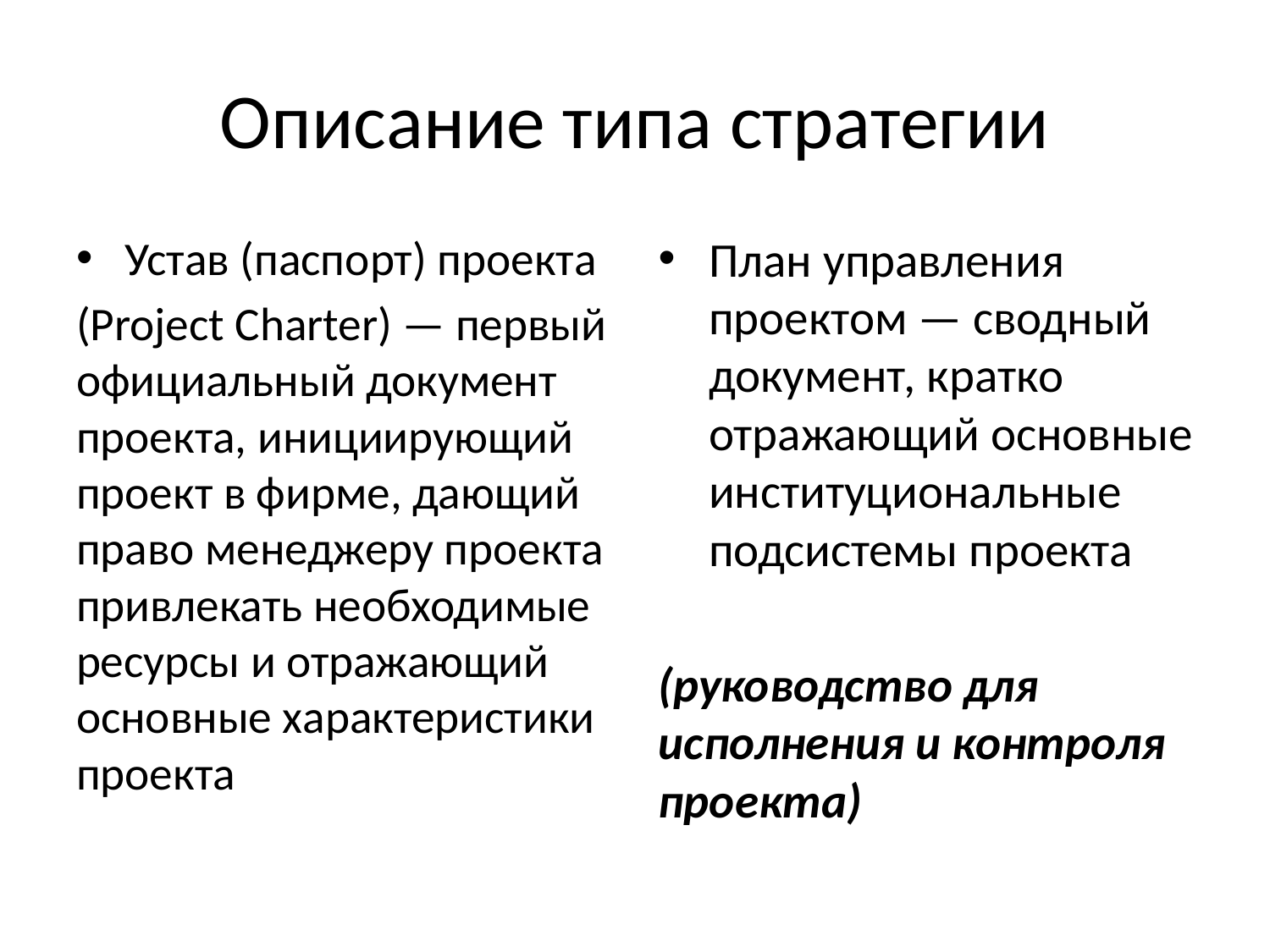

# Описание типа стратегии
Устав (паспорт) проекта
(Project Charter) — первый официальный документ проекта, инициирующий проект в фирме, дающий право менеджеру проекта привлекать необходимые ресурсы и отражающий основные характеристики проекта
План управления проектом — сводный документ, кратко отражающий основные институциональные подсистемы проекта

(руководство для исполнения и контроля проекта)